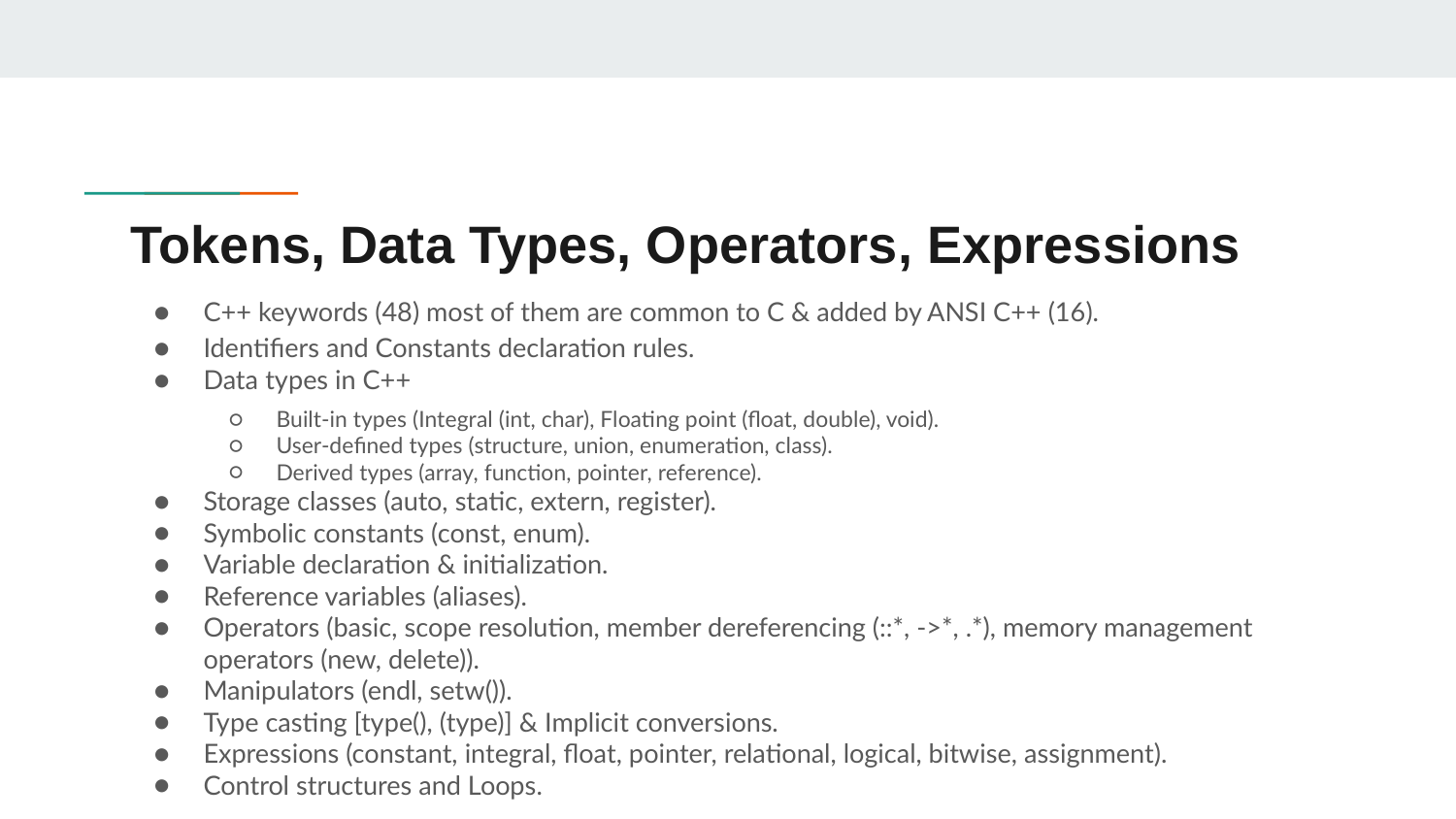

# Tokens, Data Types, Operators, Expressions
C++ keywords (48) most of them are common to C & added by ANSI C++ (16).
Identifiers and Constants declaration rules.
Data types in C++
Built-in types (Integral (int, char), Floating point (float, double), void).
User-defined types (structure, union, enumeration, class).
Derived types (array, function, pointer, reference).
Storage classes (auto, static, extern, register).
Symbolic constants (const, enum).
Variable declaration & initialization.
Reference variables (aliases).
Operators (basic, scope resolution, member dereferencing (::*, ->*, .*), memory management operators (new, delete)).
Manipulators (endl, setw()).
Type casting [type(), (type)] & Implicit conversions.
Expressions (constant, integral, float, pointer, relational, logical, bitwise, assignment).
Control structures and Loops.